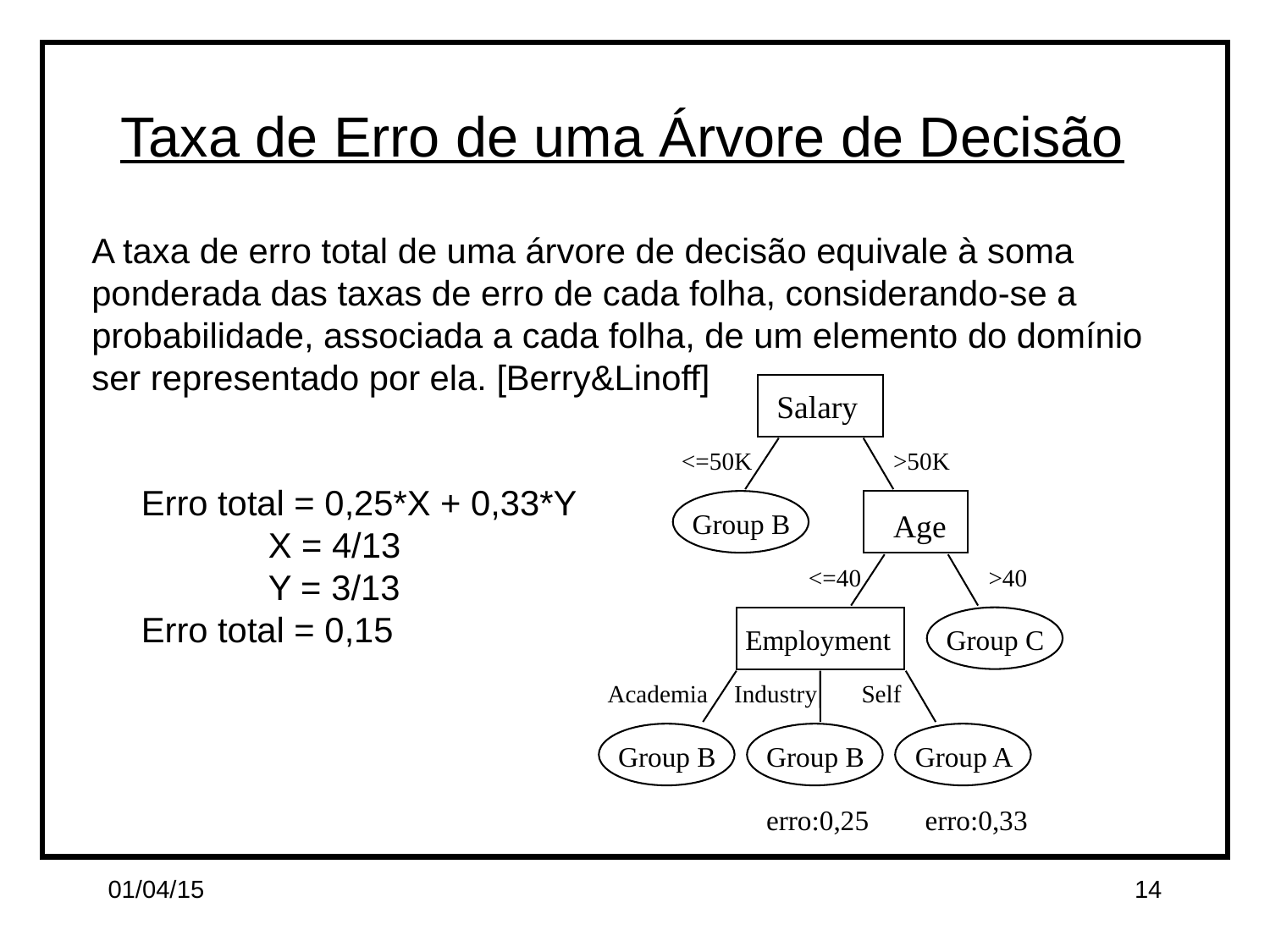

Taxa de Erro de uma Árvore de Decisão
A taxa de erro total de uma árvore de decisão equivale à soma
ponderada das taxas de erro de cada folha, considerando-se a
probabilidade, associada a cada folha, de um elemento do domínio
ser representado por ela. [Berry&Linoff]

Salary

<=50K
>50K
Erro total = 0,25*X + 0,33*Y
	X = 4/13
	Y = 3/13
Erro total = 0,15

Group B
Age

<=40
>40

Employment
Group C

Academia
Industry
Self

Group B
Group B
Group A
erro:0,25
erro:0,33
01/04/15
14